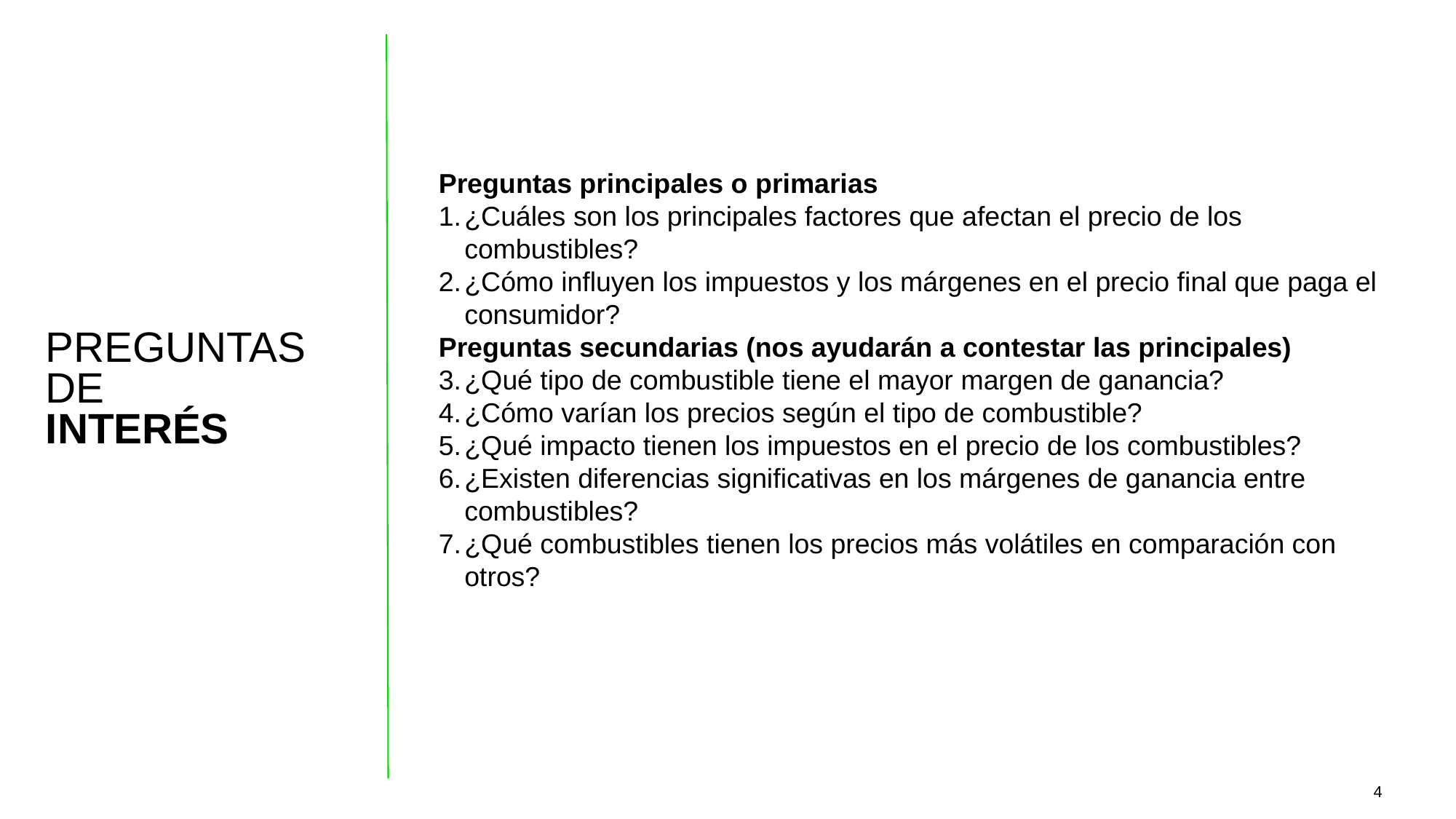

Preguntas principales o primarias
¿Cuáles son los principales factores que afectan el precio de los combustibles?
¿Cómo influyen los impuestos y los márgenes en el precio final que paga el consumidor?
Preguntas secundarias (nos ayudarán a contestar las principales)
¿Qué tipo de combustible tiene el mayor margen de ganancia?
¿Cómo varían los precios según el tipo de combustible?
¿Qué impacto tienen los impuestos en el precio de los combustibles?
¿Existen diferencias significativas en los márgenes de ganancia entre combustibles?
¿Qué combustibles tienen los precios más volátiles en comparación con otros?

PREGUNTAS DE
INTERÉS
4